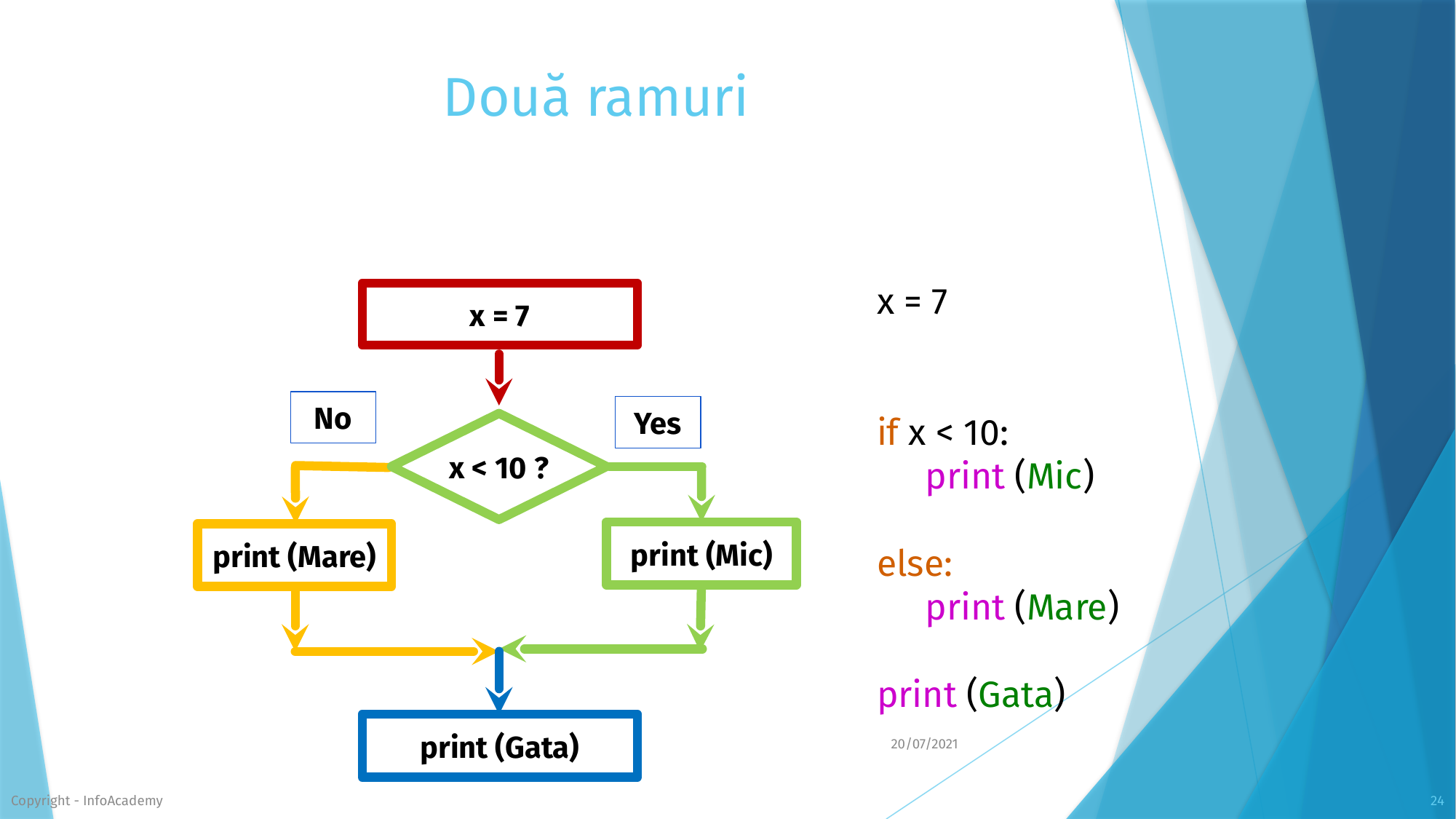

Două ramuri
x = 7

if x < 10:
     print (Mic)

else:
     print (Mare)

print (Gata)

x = 7
No
Yes
x < 10 ?
print (Mic)
print (Mare)
print (Gata)
20/07/2021
Copyright - InfoAcademy
24